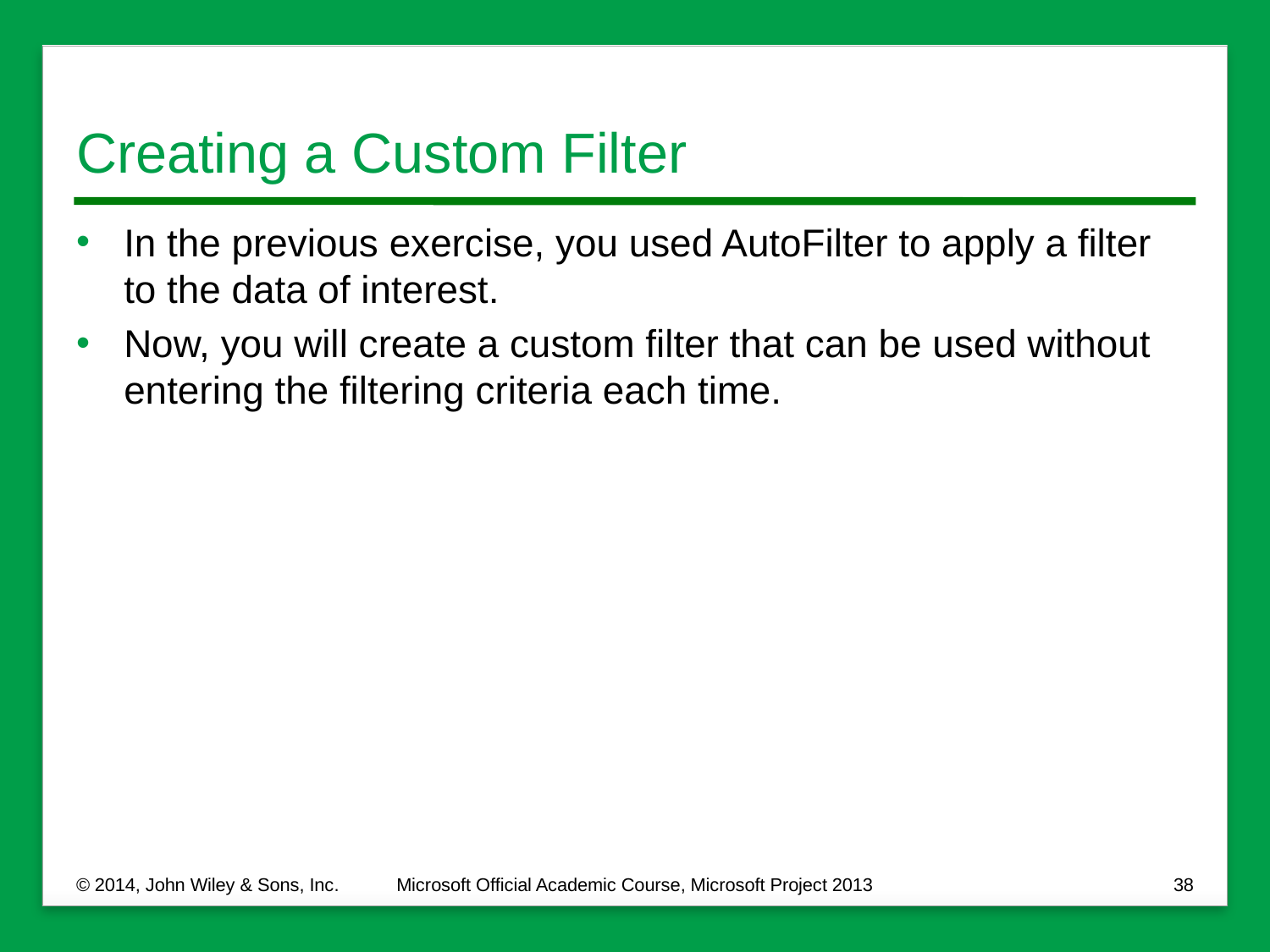

# Creating a Custom Filter
In the previous exercise, you used AutoFilter to apply a filter to the data of interest.
Now, you will create a custom filter that can be used without entering the filtering criteria each time.
© 2014, John Wiley & Sons, Inc.
Microsoft Official Academic Course, Microsoft Project 2013
38